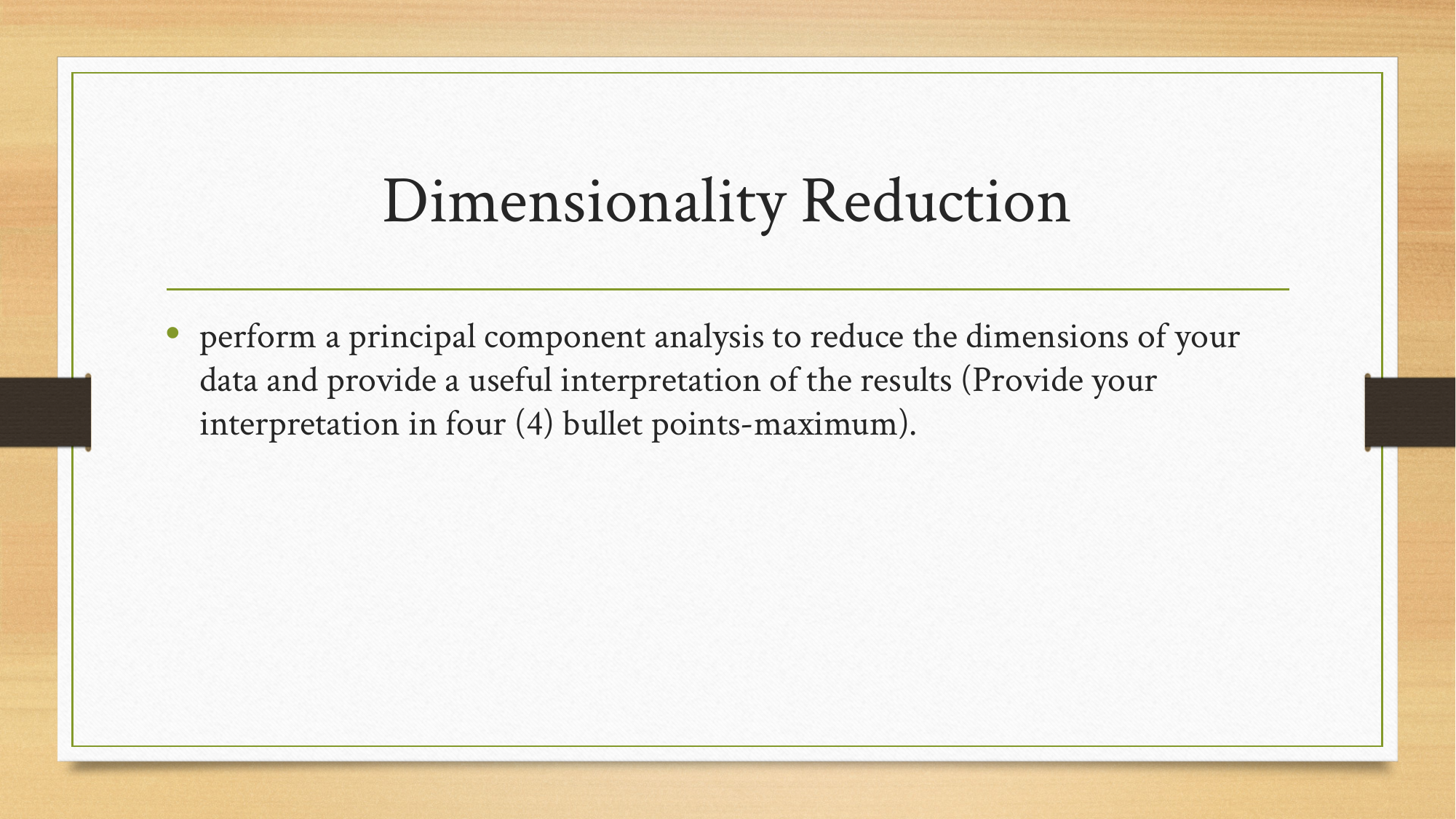

# Dimensionality Reduction
perform a principal component analysis to reduce the dimensions of your data and provide a useful interpretation of the results (Provide your interpretation in four (4) bullet points-maximum).